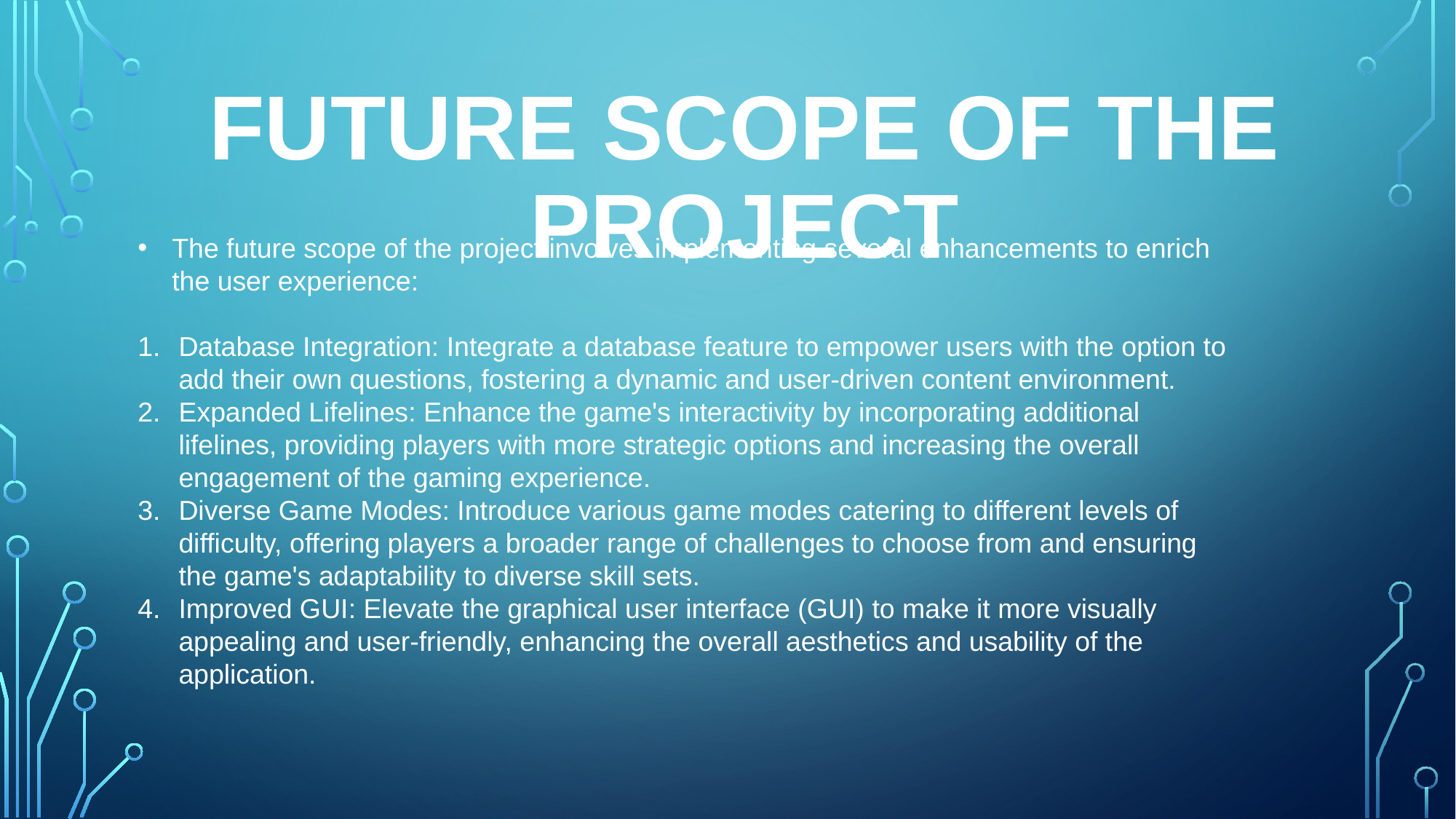

Future scope of the project
The future scope of the project involves implementing several enhancements to enrich the user experience:

Database Integration: Integrate a database feature to empower users with the option to add their own questions, fostering a dynamic and user-driven content environment.
Expanded Lifelines: Enhance the game's interactivity by incorporating additional lifelines, providing players with more strategic options and increasing the overall engagement of the gaming experience.
Diverse Game Modes: Introduce various game modes catering to different levels of difficulty, offering players a broader range of challenges to choose from and ensuring the game's adaptability to diverse skill sets.
Improved GUI: Elevate the graphical user interface (GUI) to make it more visually appealing and user-friendly, enhancing the overall aesthetics and usability of the application.